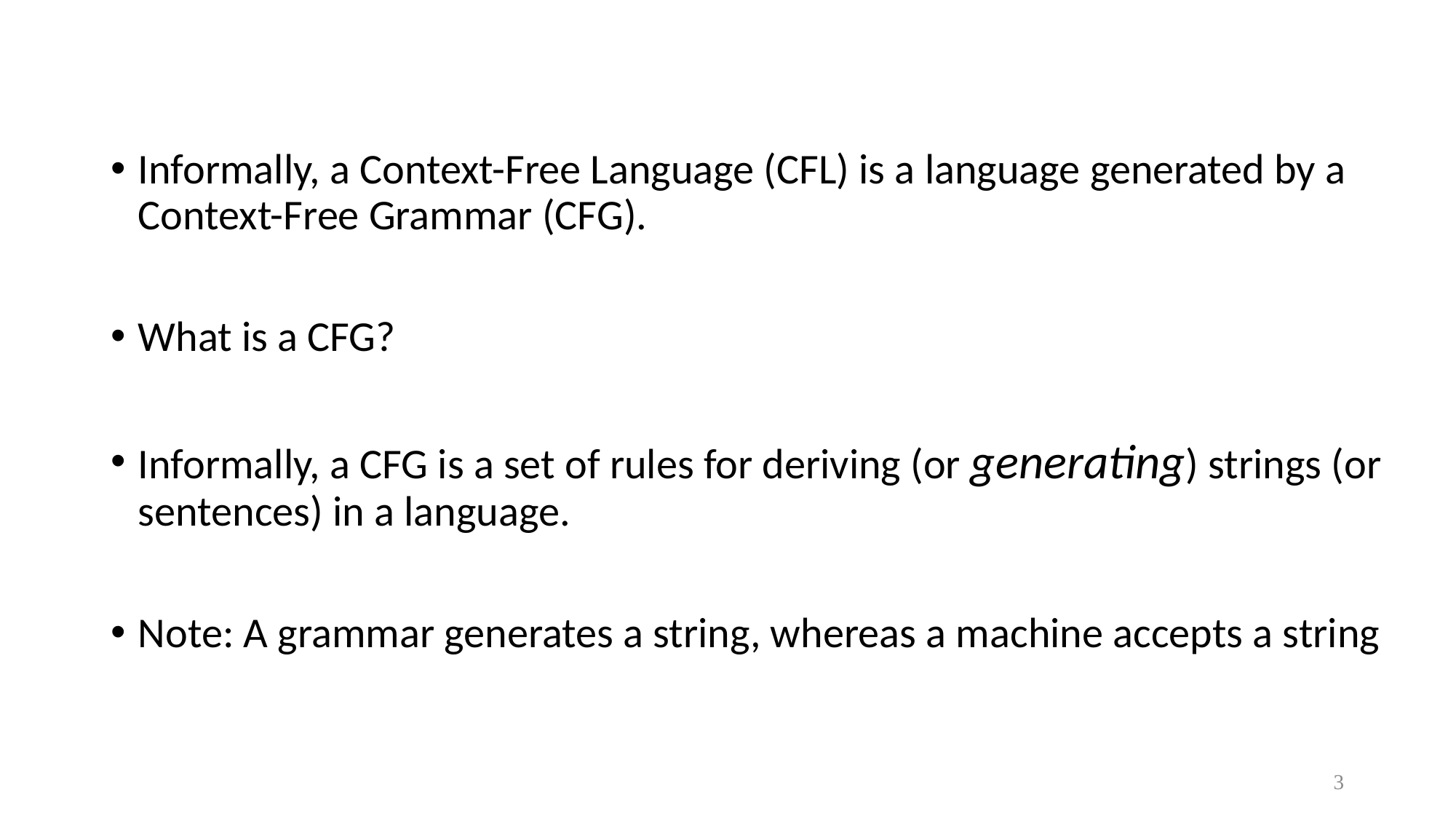

Informally, a Context-Free Language (CFL) is a language generated by a Context-Free Grammar (CFG).

What is a CFG?

Informally, a CFG is a set of rules for deriving (or generating) strings (or sentences) in a language.

Note: A grammar generates a string, whereas a machine accepts a string

3